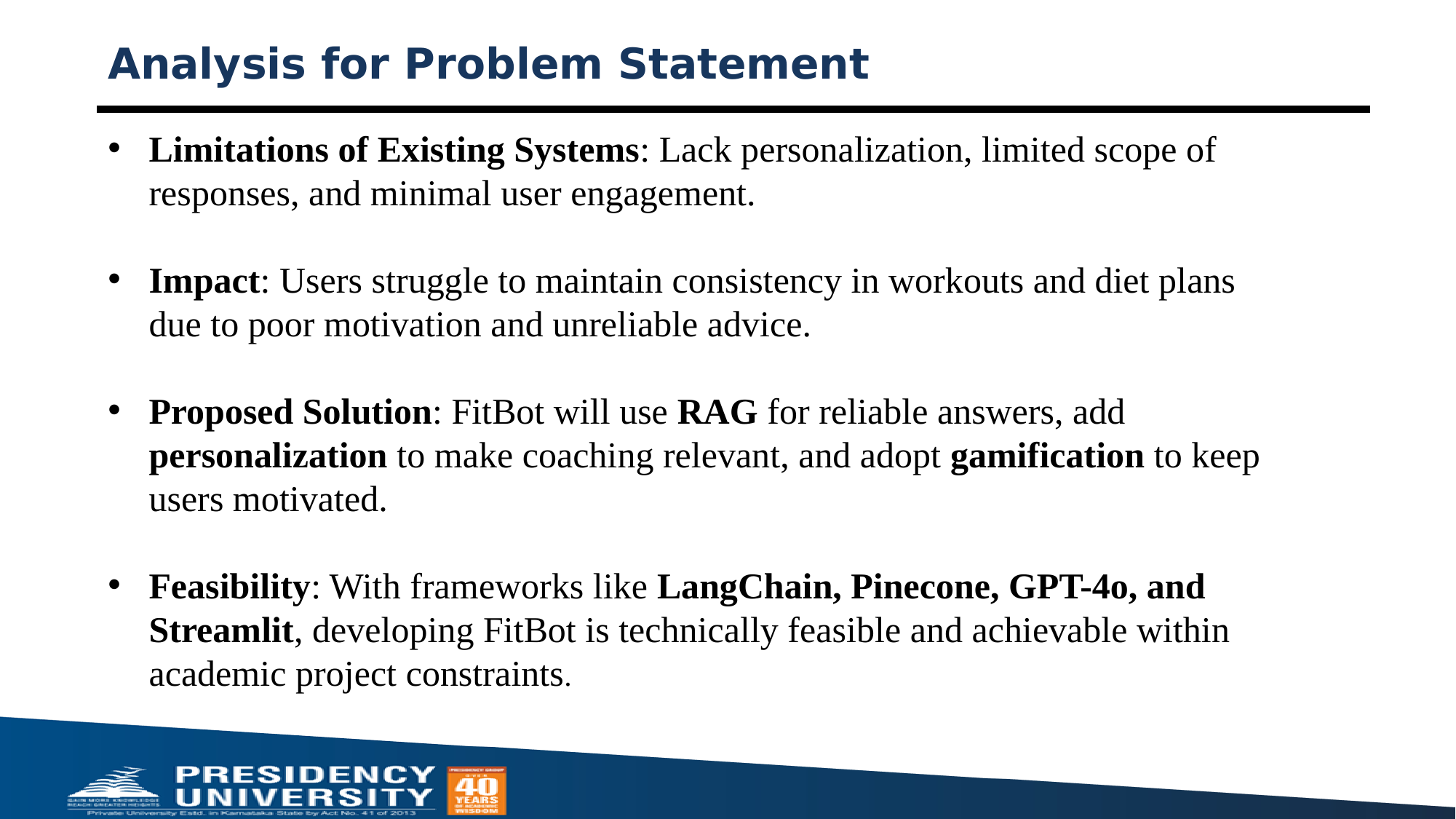

# Analysis for Problem Statement
Limitations of Existing Systems: Lack personalization, limited scope of responses, and minimal user engagement.

Impact: Users struggle to maintain consistency in workouts and diet plans due to poor motivation and unreliable advice.

Proposed Solution: FitBot will use RAG for reliable answers, add personalization to make coaching relevant, and adopt gamification to keep users motivated.

Feasibility: With frameworks like LangChain, Pinecone, GPT-4o, and Streamlit, developing FitBot is technically feasible and achievable within academic project constraints.